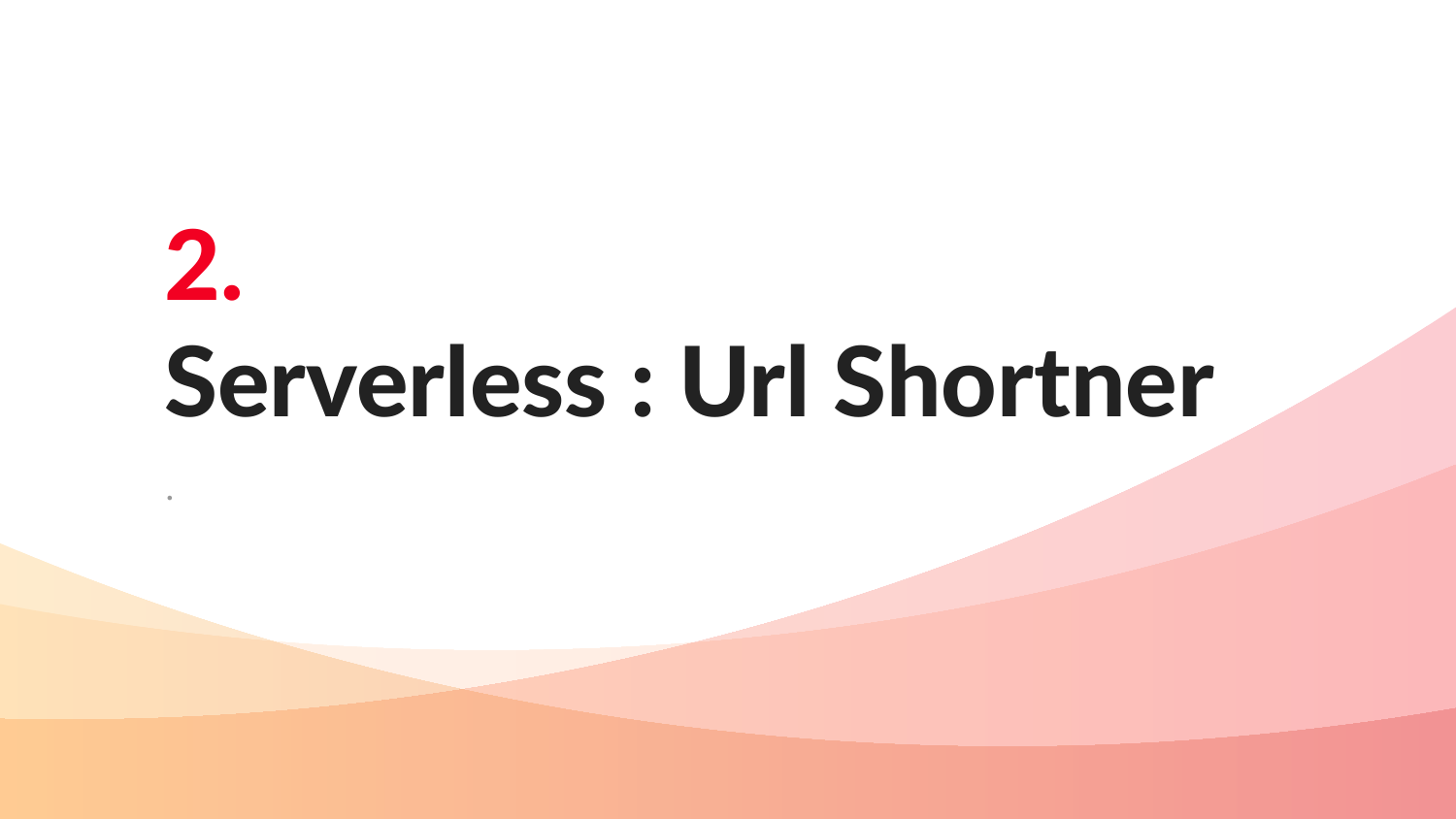

# 2.
Serverless : Url Shortner
.